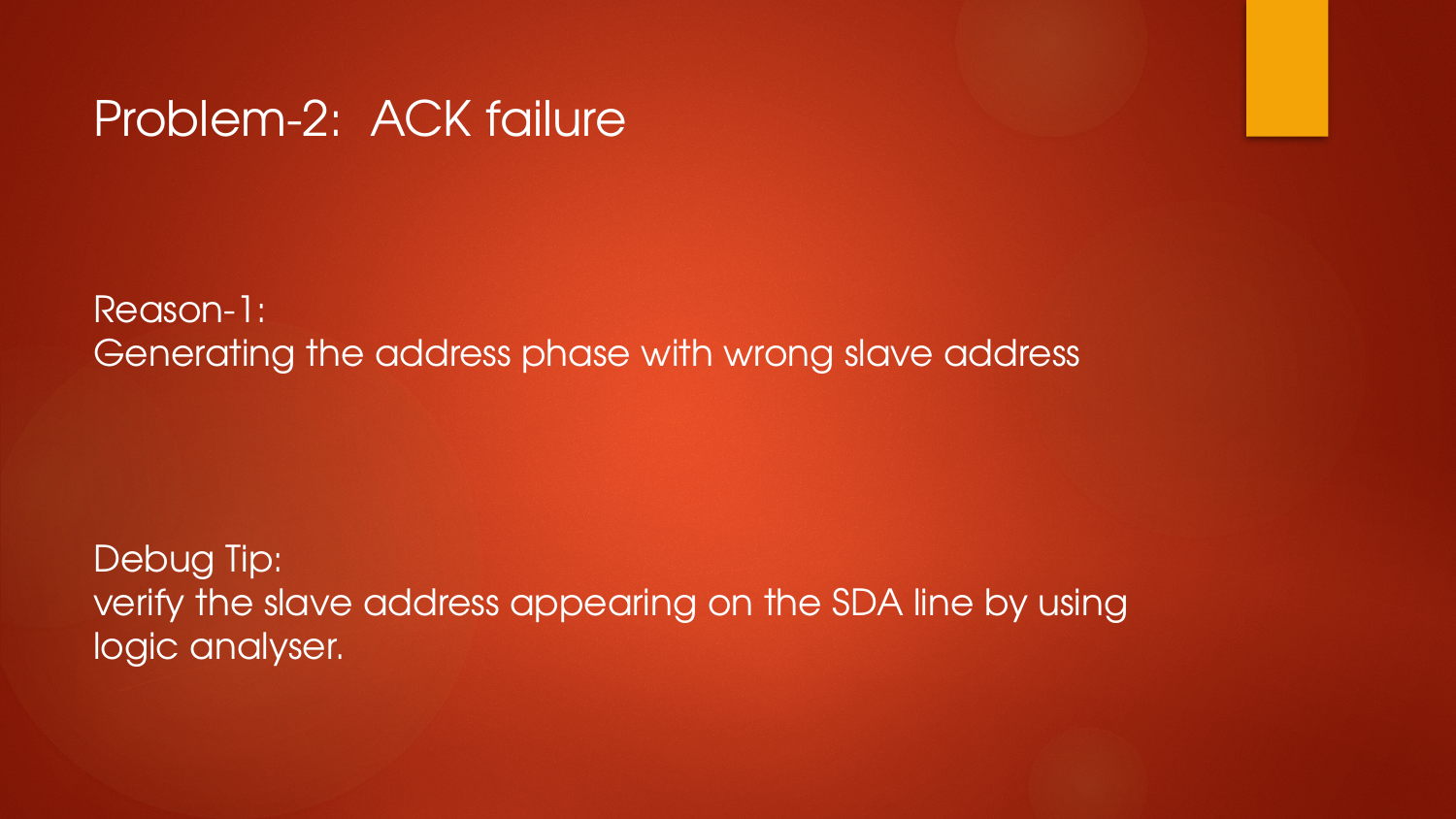

Problem-2:  ACK failure
Reason-1:
Generating the address phase with wrong slave address
Debug Tip:
verify the slave address appearing on the SDA line by using logic analyser.